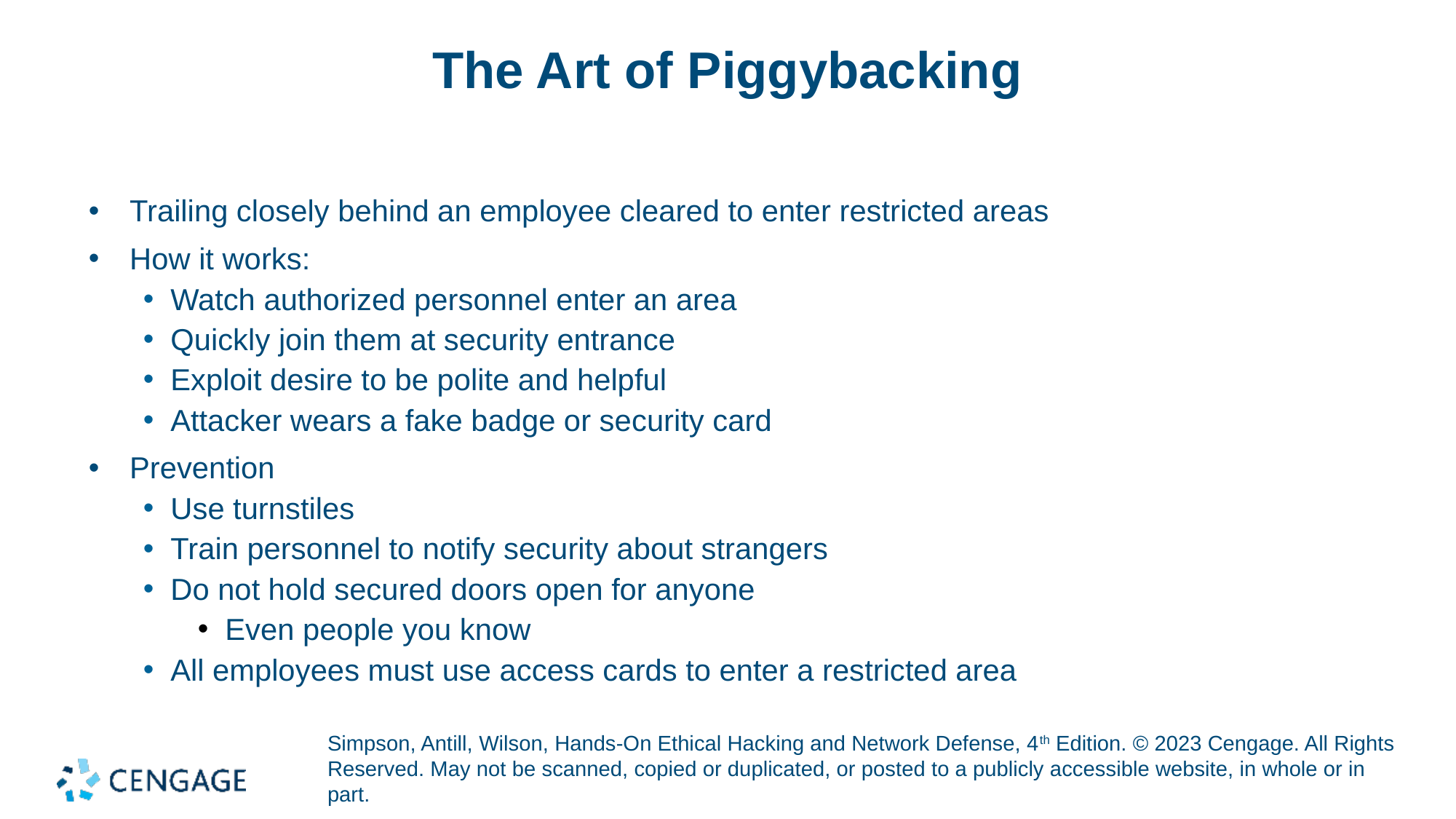

# The Art of Piggybacking
Trailing closely behind an employee cleared to enter restricted areas
How it works:
Watch authorized personnel enter an area
Quickly join them at security entrance
Exploit desire to be polite and helpful
Attacker wears a fake badge or security card
Prevention
Use turnstiles
Train personnel to notify security about strangers
Do not hold secured doors open for anyone
Even people you know
All employees must use access cards to enter a restricted area